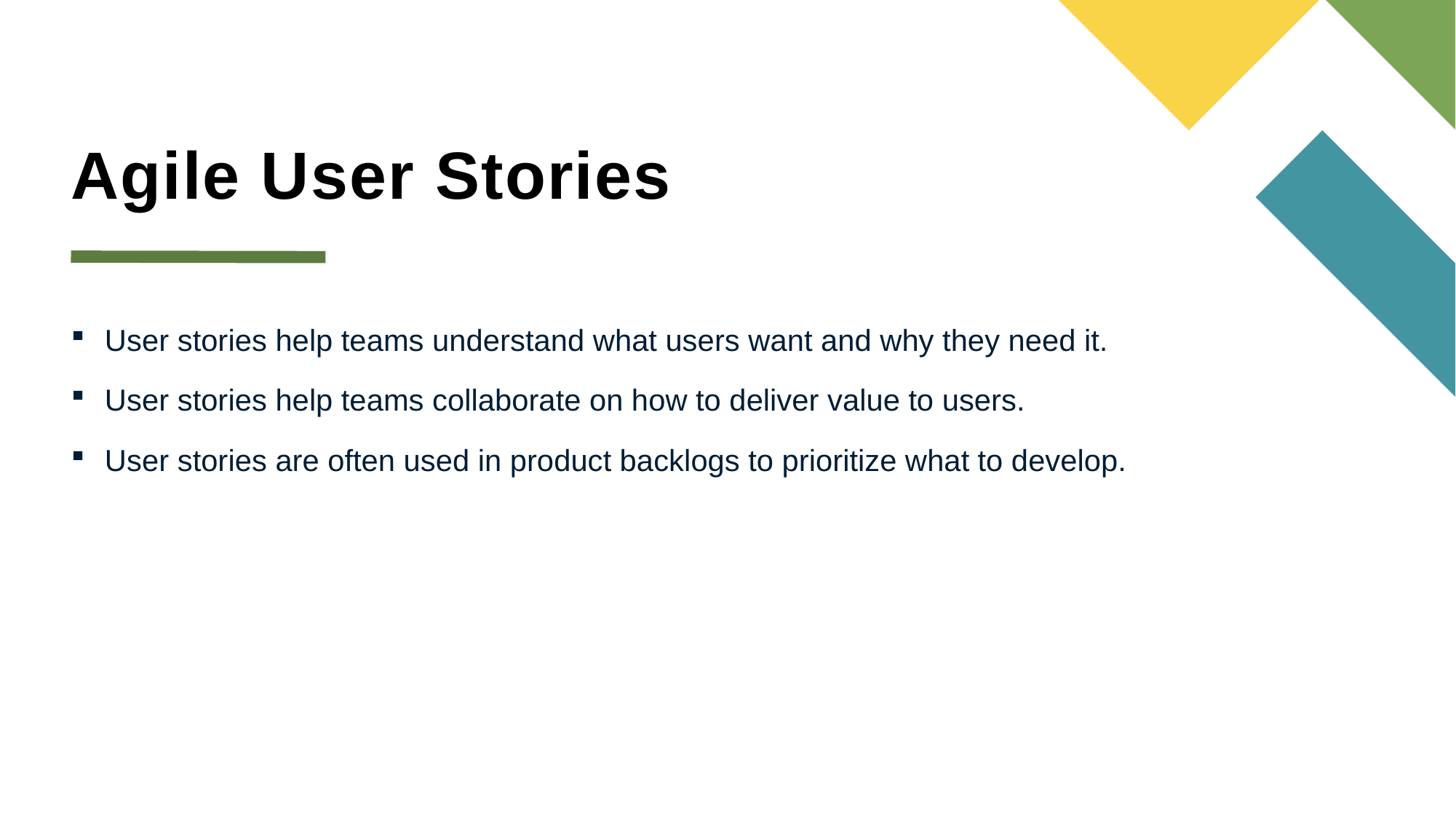

# Agile User Stories
User stories help teams understand what users want and why they need it.
User stories help teams collaborate on how to deliver value to users.
User stories are often used in product backlogs to prioritize what to develop.